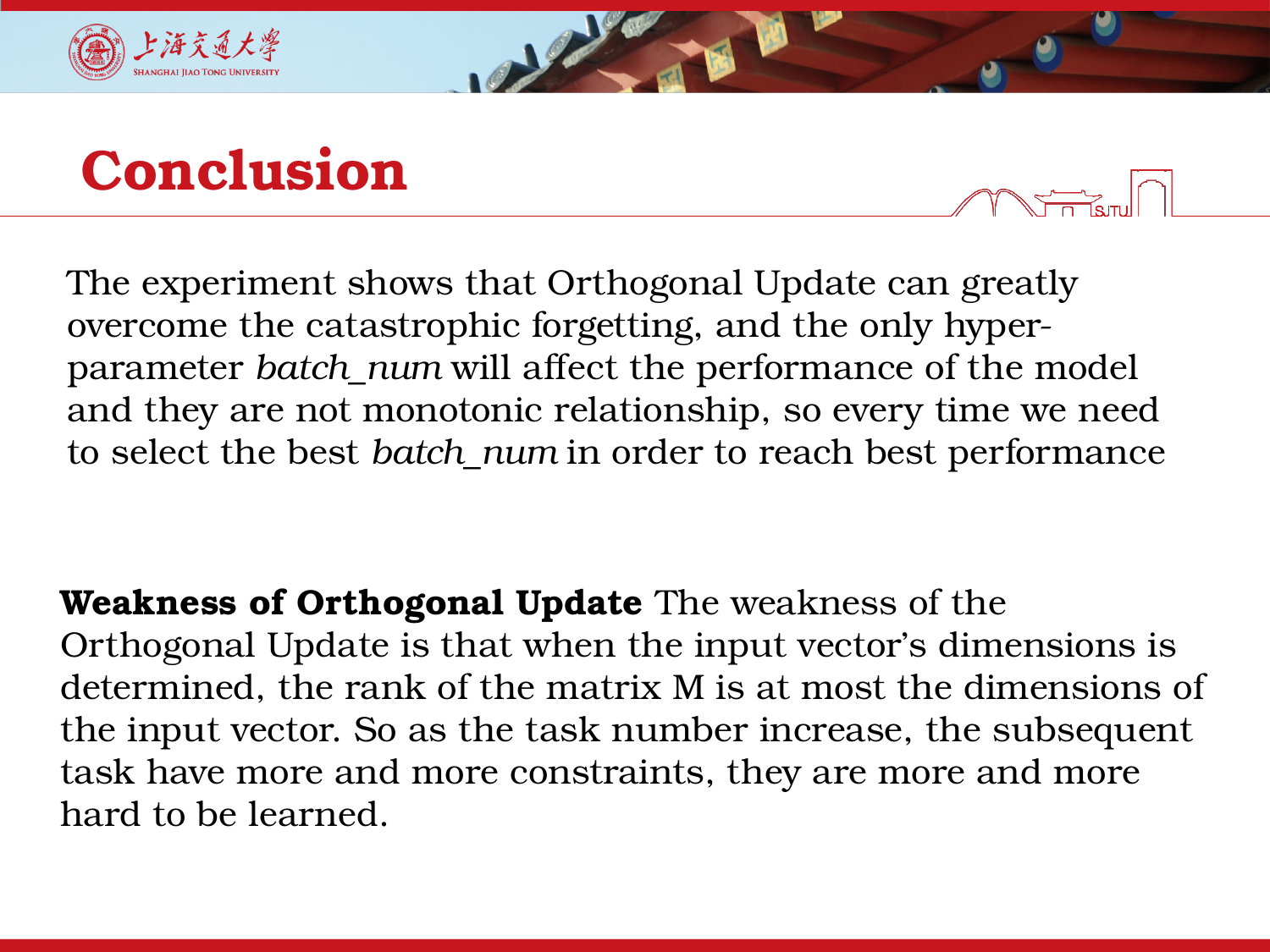

# Conclusion
The experiment shows that Orthogonal Update can greatly overcome the catastrophic forgetting, and the only hyper-parameter batch_num will affect the performance of the model and they are not monotonic relationship, so every time we need to select the best batch_num in order to reach best performance
Weakness of Orthogonal Update The weakness of the Orthogonal Update is that when the input vector’s dimensions is determined, the rank of the matrix M is at most the dimensions of the input vector. So as the task number increase, the subsequent task have more and more constraints, they are more and more hard to be learned.